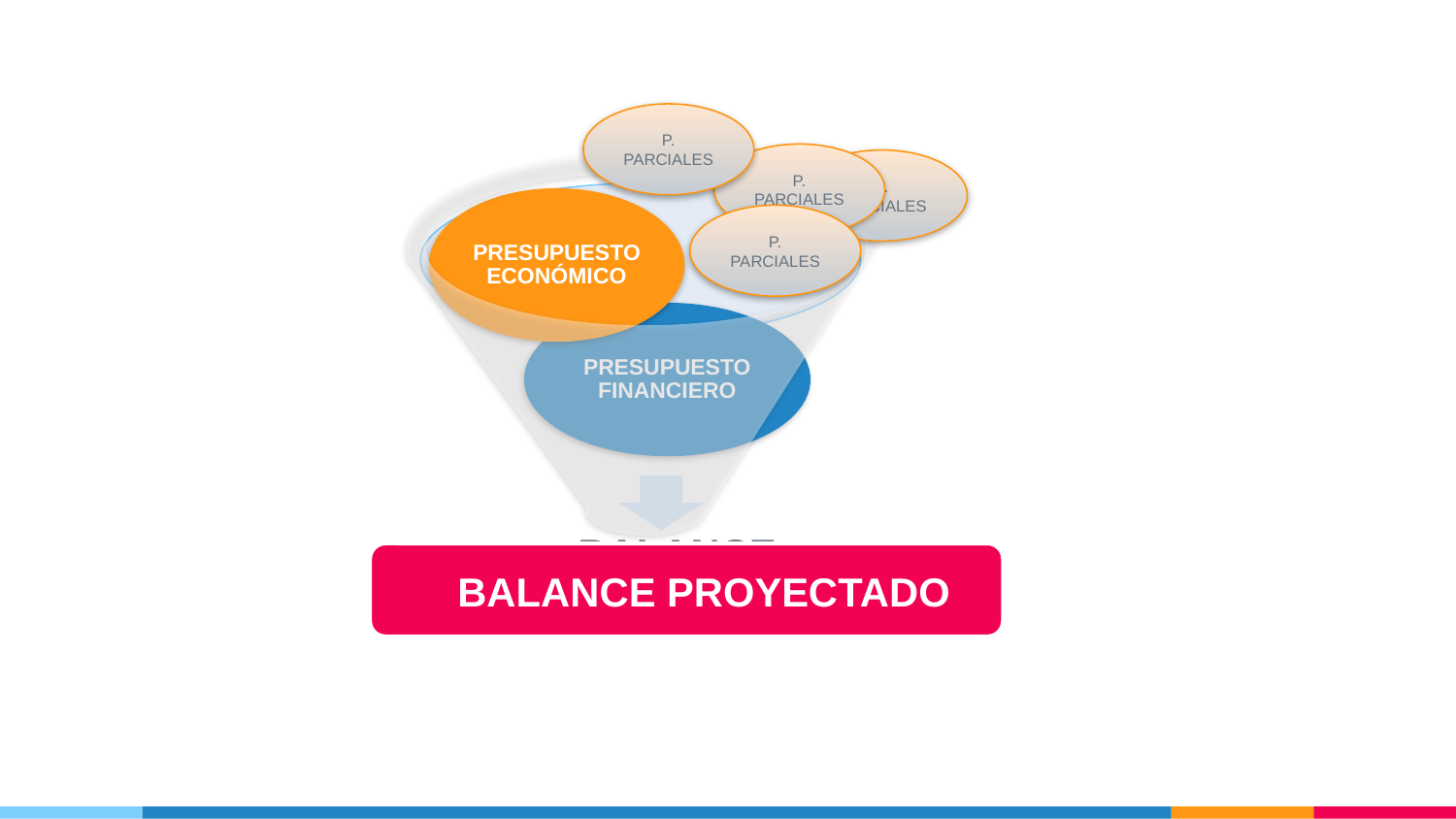

PRESUPUESTO ECONÓMICO
PRESUPUESTO FINANCIERO

BALANCE PROYECTADO
P. PARCIALES
P. PARCIALES
P. PARCIALES
P. PARCIALES

BALANCE PROYECTADO
28